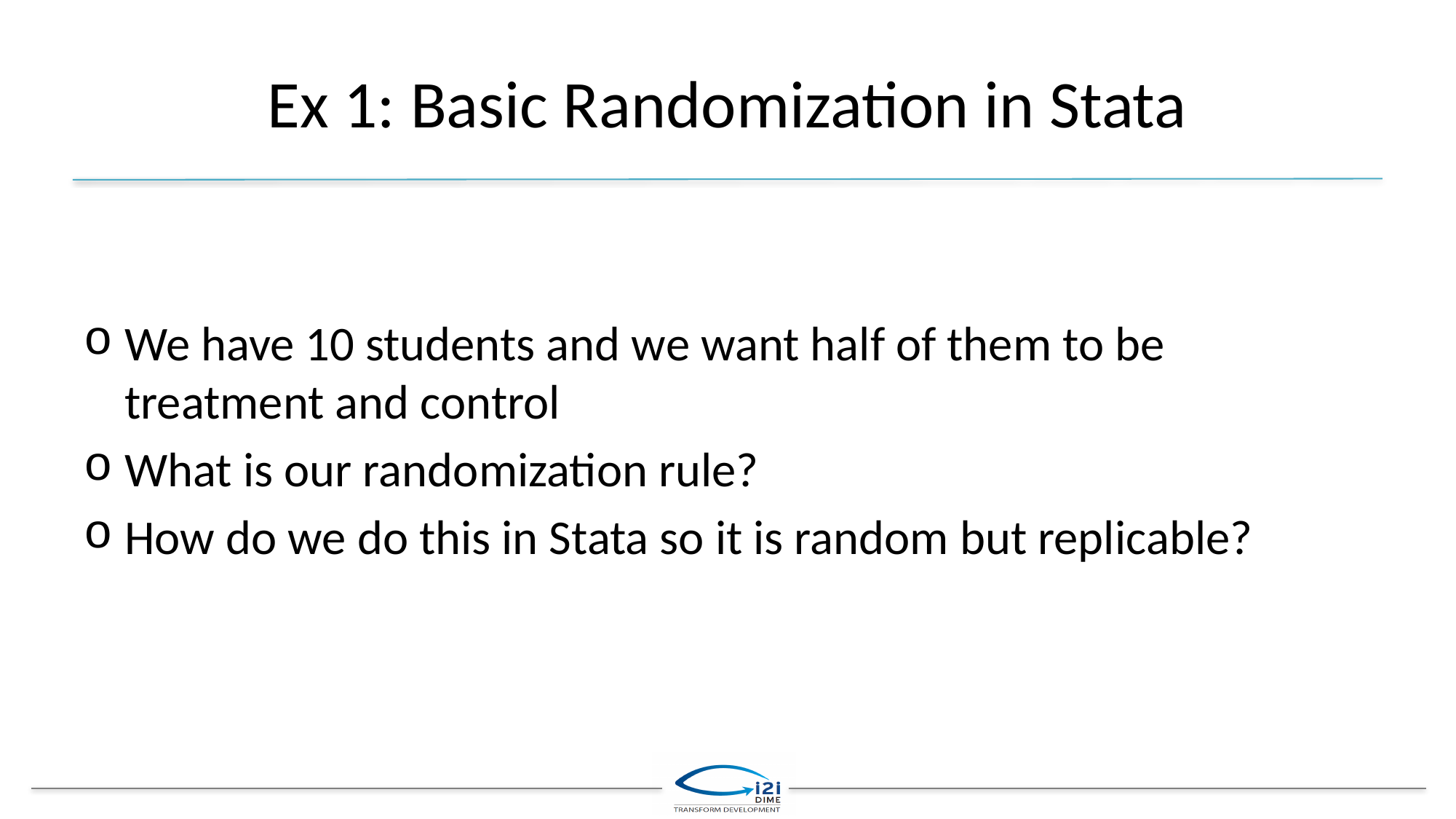

# Ex 1: Basic Randomization in Stata
We have 10 students and we want half of them to be treatment and control
What is our randomization rule?
How do we do this in Stata so it is random but replicable?